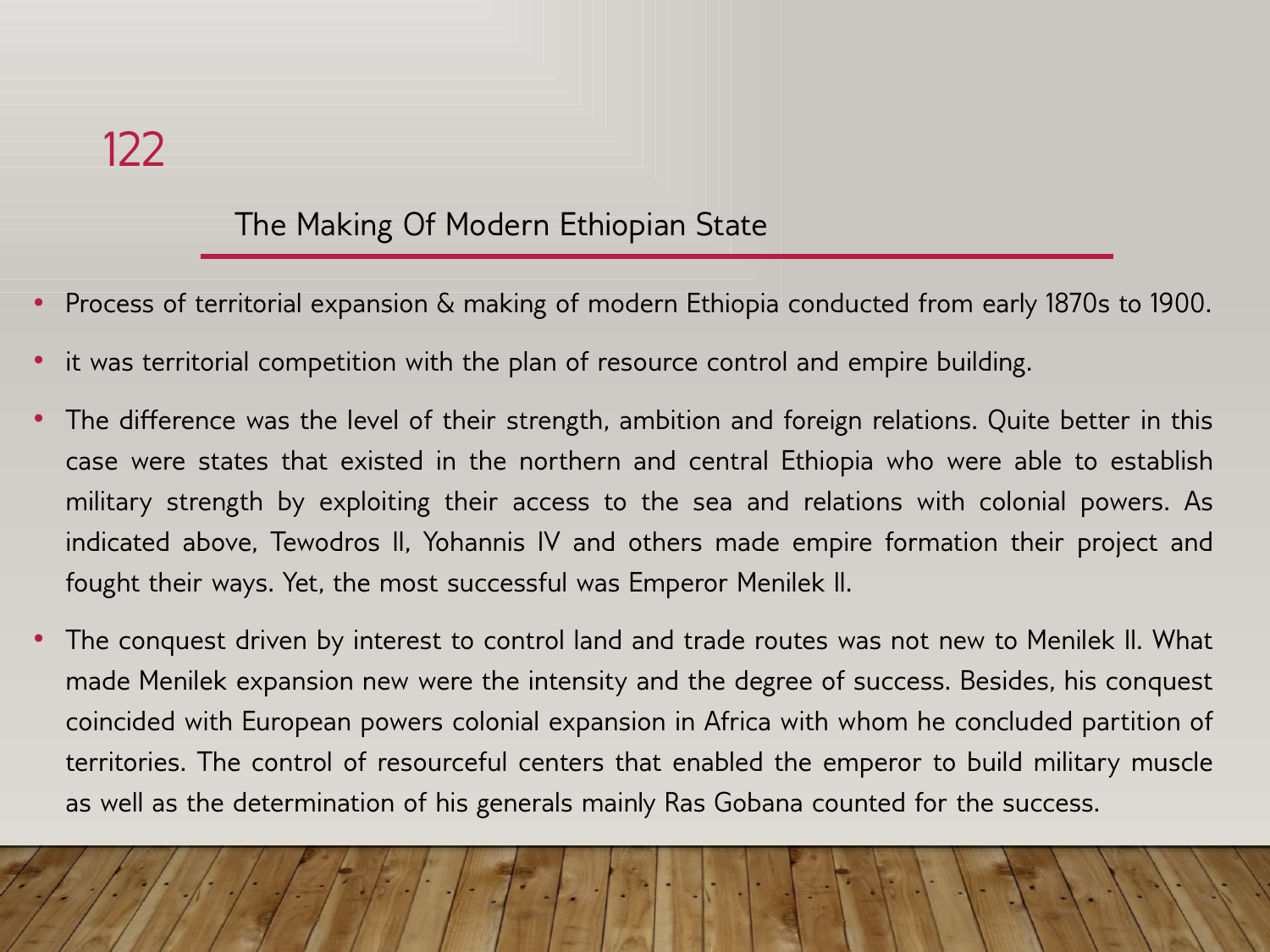

122
# The Making Of Modern Ethiopian State

Process of territorial expansion & making of modern Ethiopia conducted from early 1870s to 1900.
it was territorial competition with the plan of resource control and empire building.
The difference was the level of their strength, ambition and foreign relations. Quite better in this case were states that existed in the northern and central Ethiopia who were able to establish military strength by exploiting their access to the sea and relations with colonial powers. As indicated above, Tewodros II, Yohannis IV and others made empire formation their project and fought their ways. Yet, the most successful was Emperor Menilek II.
The conquest driven by interest to control land and trade routes was not new to Menilek II. What made Menilek expansion new were the intensity and the degree of success. Besides, his conquest coincided with European powers colonial expansion in Africa with whom he concluded partition of territories. The control of resourceful centers that enabled the emperor to build military muscle as well as the determination of his generals mainly Ras Gobana counted for the success.